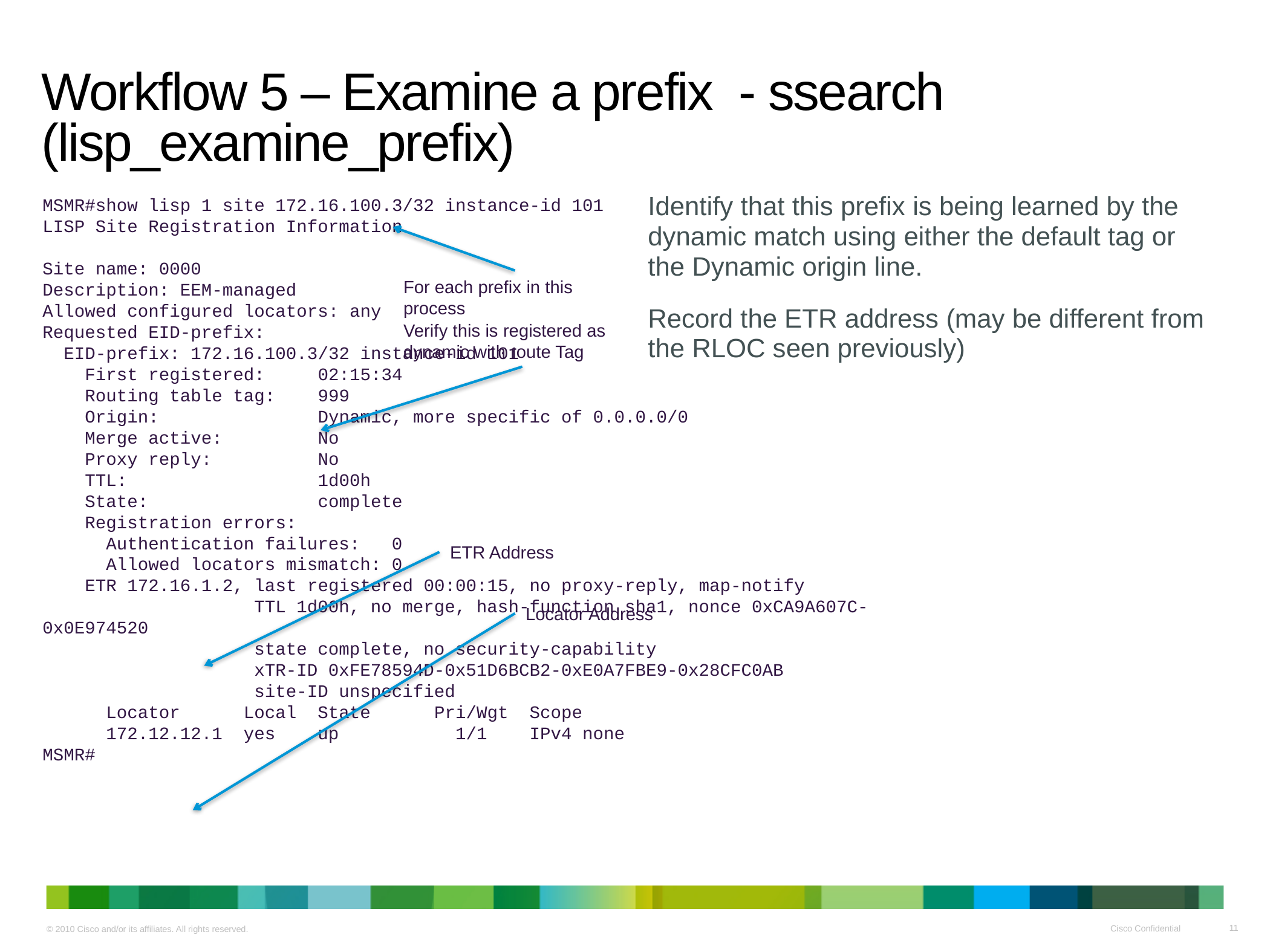

# Workflow 5 – Examine a prefix  - ssearch (lisp_examine_prefix)
Identify that this prefix is being learned by the dynamic match using either the default tag or the Dynamic origin line.
Record the ETR address (may be different from the RLOC seen previously)

MSMR#show lisp 1 site 172.16.100.3/32 instance-id 101
LISP Site Registration Information

Site name: 0000
Description: EEM-managed
Allowed configured locators: any
Requested EID-prefix:
  EID-prefix: 172.16.100.3/32 instance-id 101
    First registered:     02:15:34
    Routing table tag:    999
    Origin:               Dynamic, more specific of 0.0.0.0/0
    Merge active:         No
    Proxy reply:          No
    TTL:                  1d00h
    State:                complete
    Registration errors:
      Authentication failures:   0
      Allowed locators mismatch: 0
    ETR 172.16.1.2, last registered 00:00:15, no proxy-reply, map-notify
                    TTL 1d00h, no merge, hash-function sha1, nonce 0xCA9A607C-0x0E974520
                    state complete, no security-capability
                    xTR-ID 0xFE78594D-0x51D6BCB2-0xE0A7FBE9-0x28CFC0AB
                    site-ID unspecified
      Locator      Local  State      Pri/Wgt  Scope
      172.12.12.1  yes    up           1/1    IPv4 none
MSMR#
For each prefix in this process
Verify this is registered as dynamic with route Tag
ETR Address
Locator Address